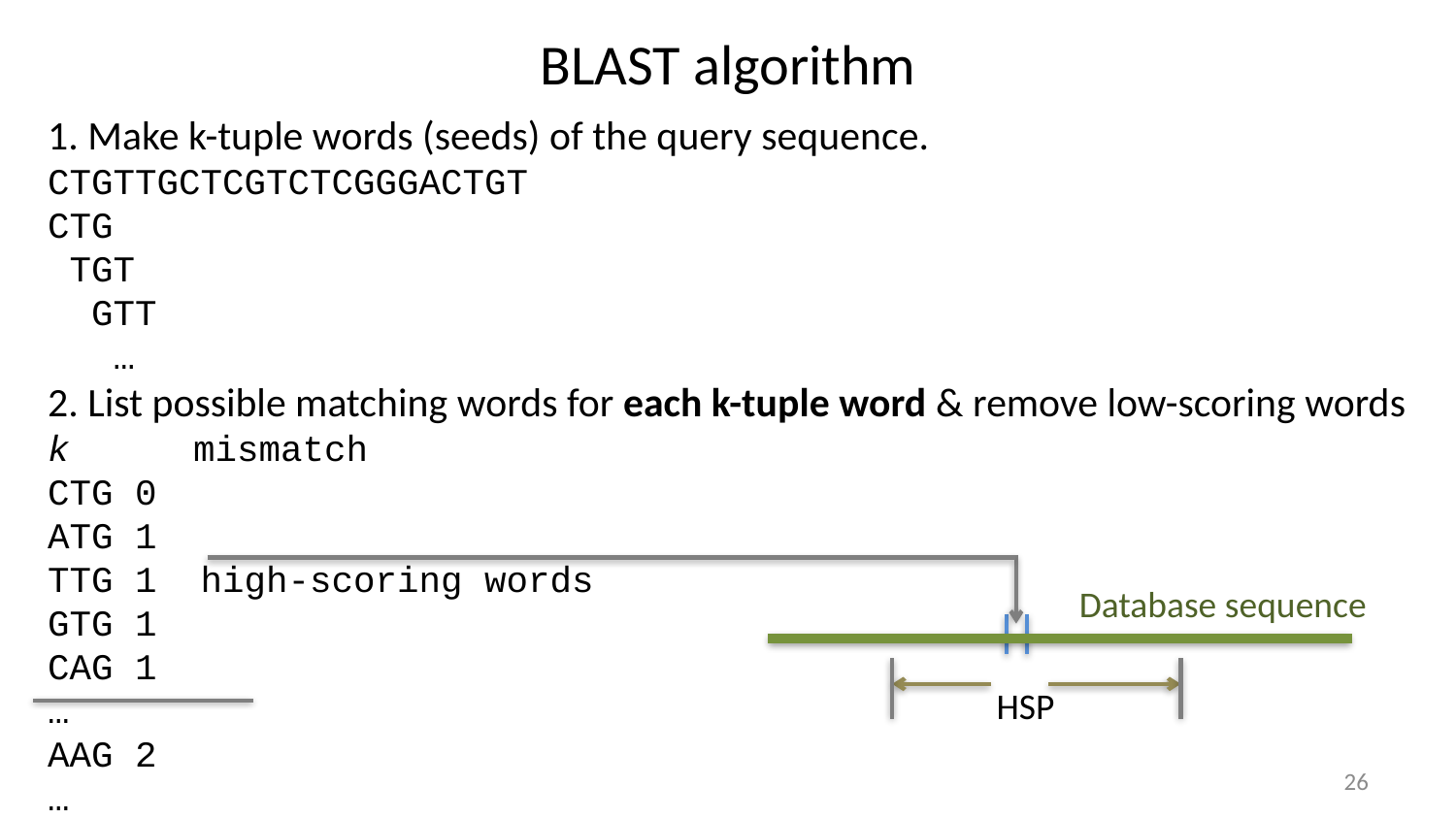

# BLAST algorithm
1. Make k-tuple words (seeds) of the query sequence.
CTGTTGCTCGTCTCGGGACTGT
CTG
 TGT
  GTT
   …
2. List possible matching words for each k-tuple word & remove low-scoring words
k	mismatch
CTG 0
ATG 1
TTG 1  high-scoring words
GTG 1
CAG 1
…
AAG 2
…
Database sequence
HSP
26